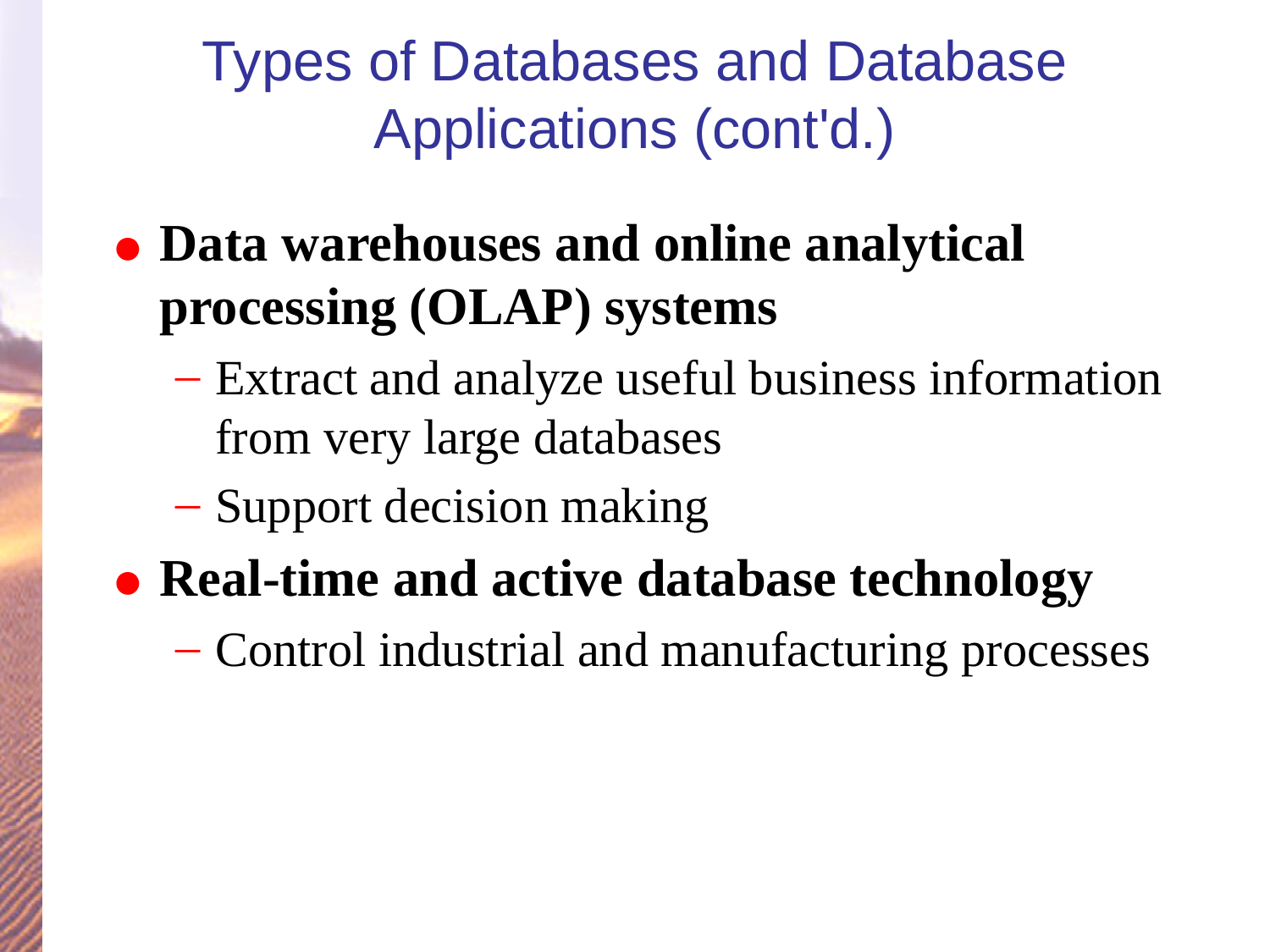

# Types of Databases and Database Applications (cont'd.)
Data warehouses and online analytical processing (OLAP) systems
Extract and analyze useful business information from very large databases
Support decision making
Real-time and active database technology
Control industrial and manufacturing processes